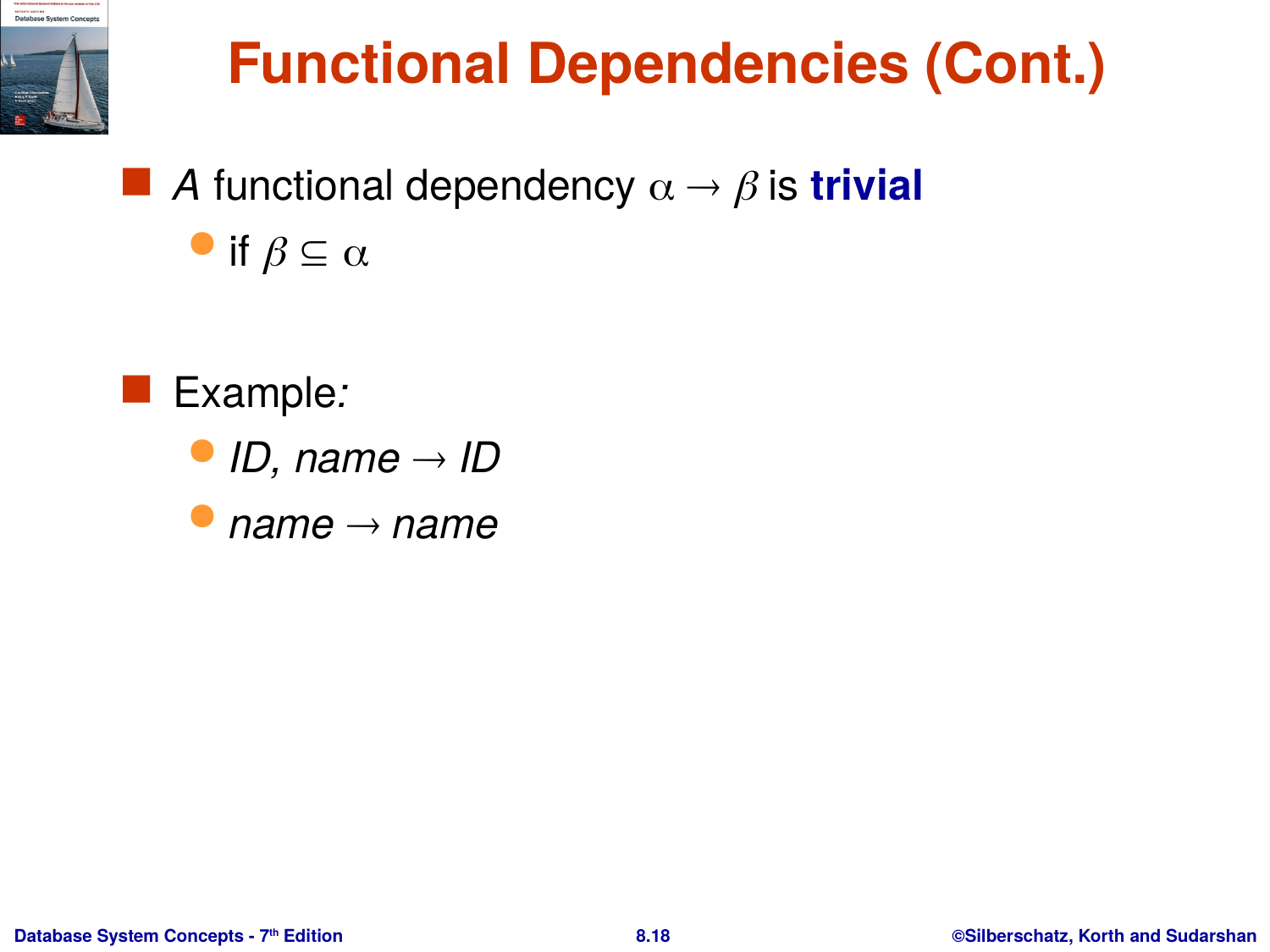

# Functional Dependencies (Cont.)
A functional dependency α → β is trivial
if β ⊆ α

Example:
ID, name → ID
name → name